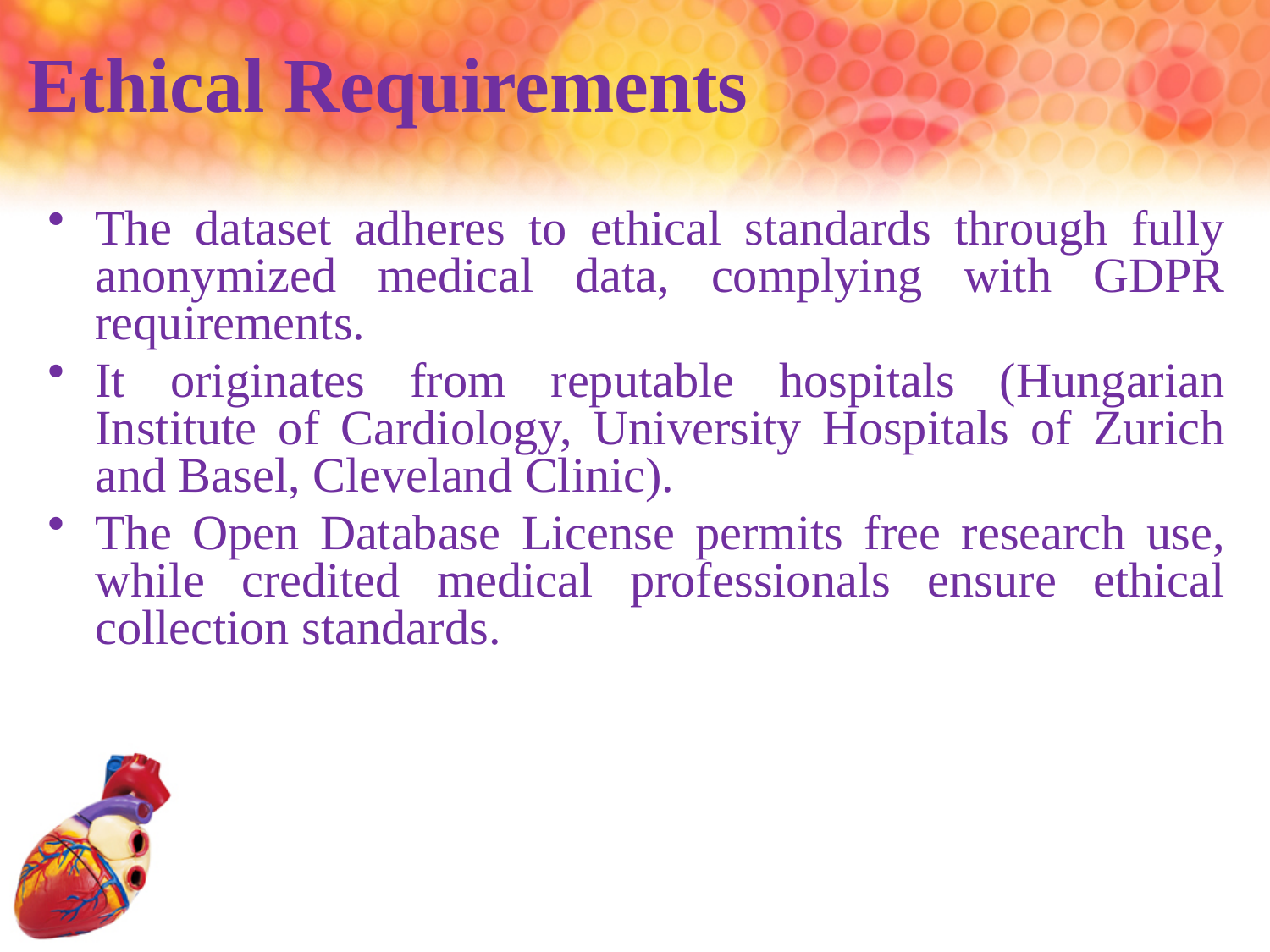

# Ethical Requirements
The dataset adheres to ethical standards through fully anonymized medical data, complying with GDPR requirements.
It originates from reputable hospitals (Hungarian Institute of Cardiology, University Hospitals of Zurich and Basel, Cleveland Clinic).
The Open Database License permits free research use, while credited medical professionals ensure ethical collection standards.